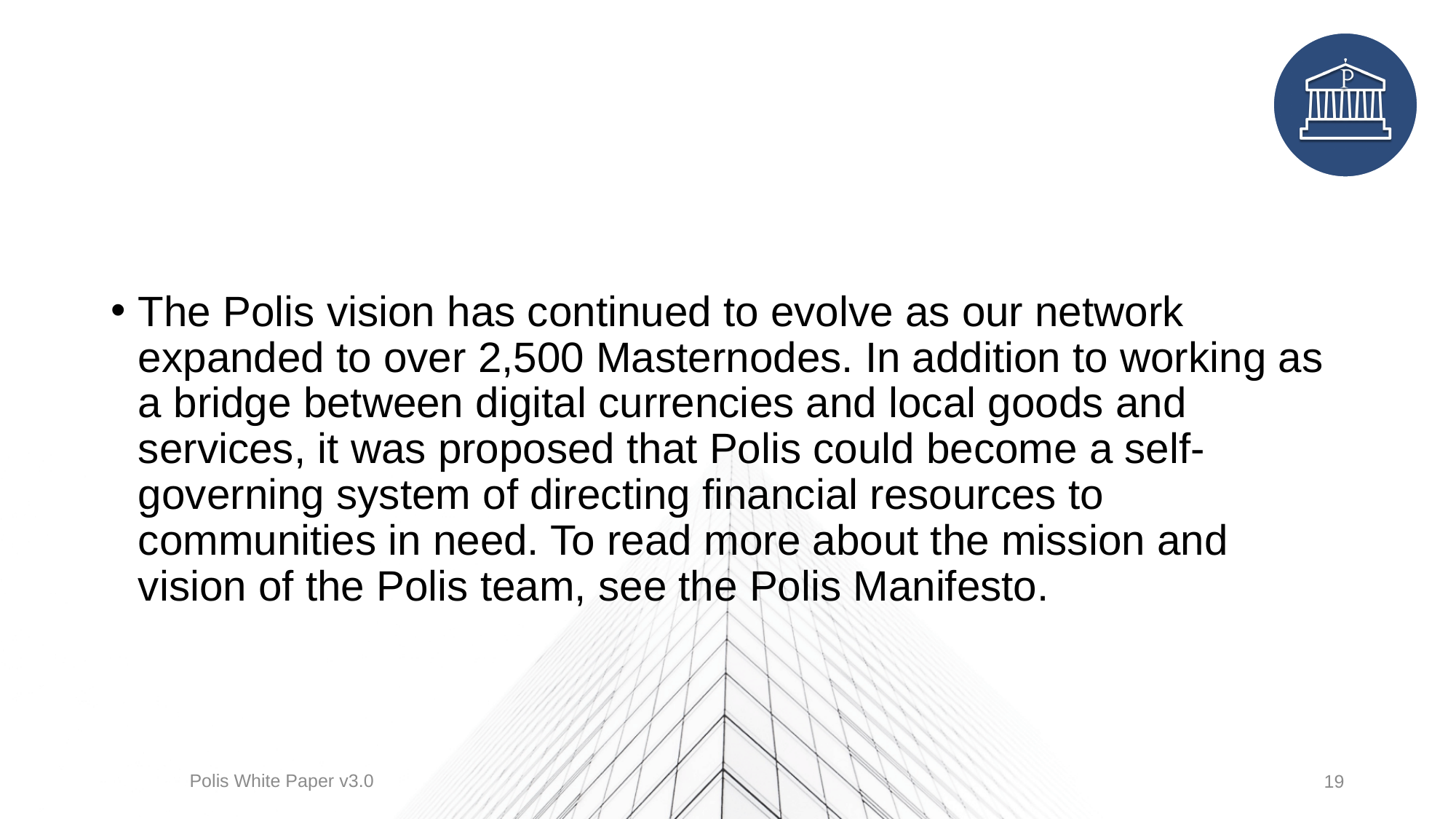

#

The Polis vision has continued to evolve as our network expanded to over 2,500 Masternodes. In addition to working as a bridge between digital currencies and local goods and services, it was proposed that Polis could become a self-governing system of directing financial resources to communities in need. To read more about the mission and vision of the Polis team, see the Polis Manifesto.
Polis White Paper v3.0
19